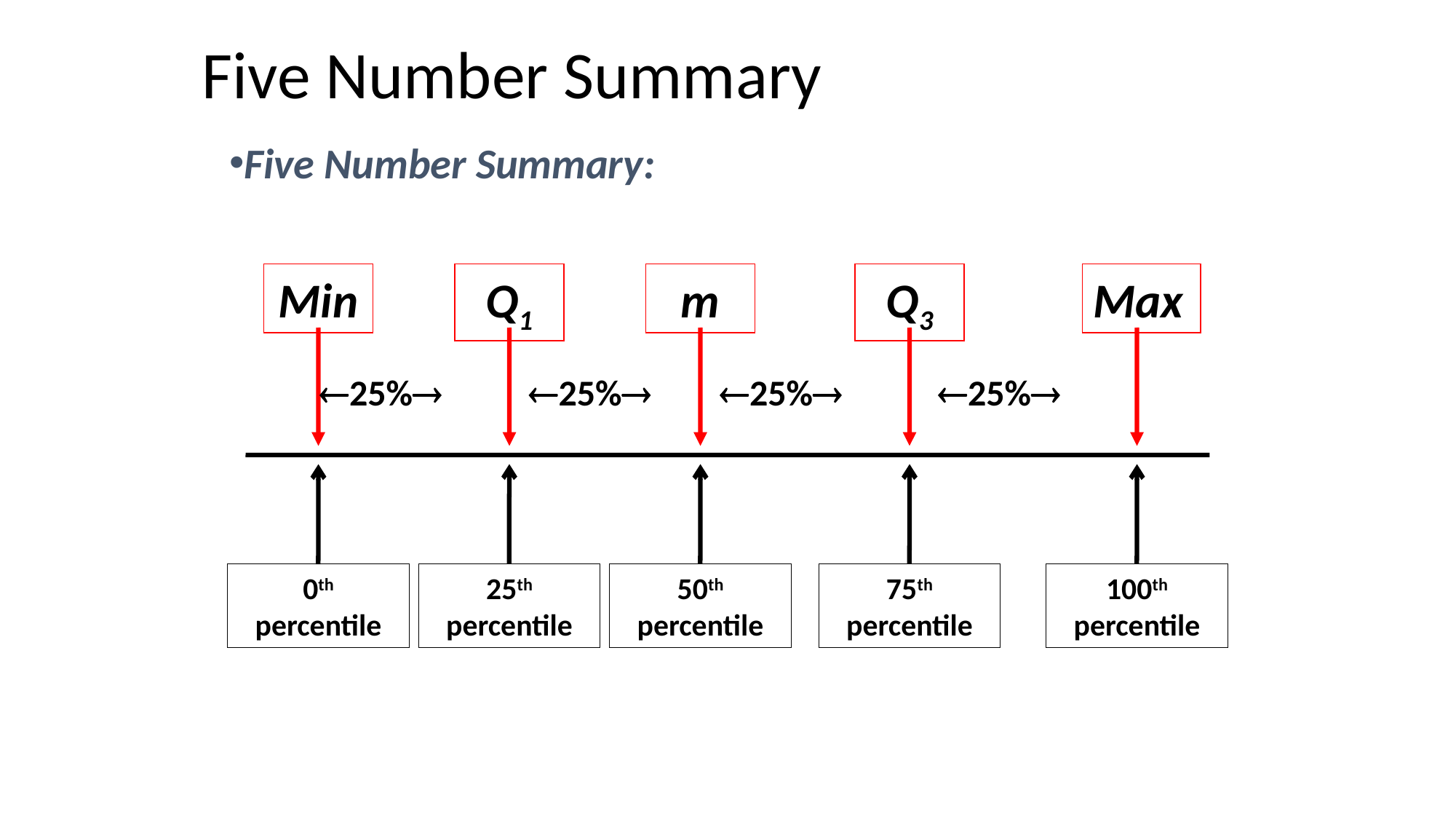

# Five Number Summary
Five Number Summary:

Min

Max

Q1

Q3

m

←25%→
←25%→
←25%→
←25%→

50th percentile
75th percentile
100th percentile
0th percentile
25th percentile